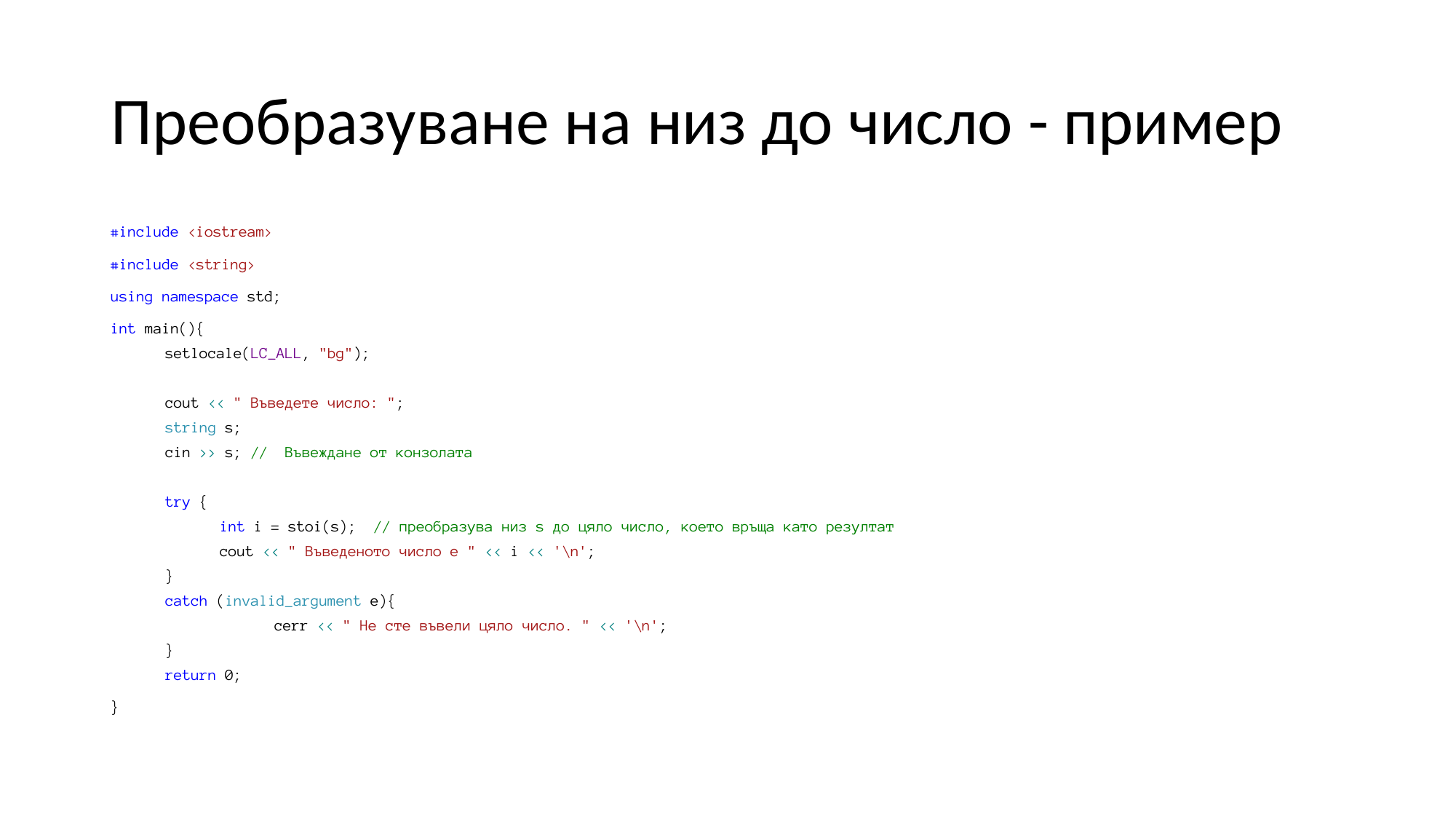

# Преобразуване на низ до число - пример
#include <iostream>
#include <string>
using namespace std;
int main(){
setlocale(LC_ALL, "bg");

cout << " Въведете число: ";
string s;
cin >> s; //  Въвеждане от конзолата

try {
int i = stoi(s);  // преобразува низ s до цяло число, което връща като резултат
cout << " Въведеното число е " << i << '\n';
}
catch (invalid_argument e){
	cerr << " Не сте въвели цяло число. " << '\n';
}
return 0;
}